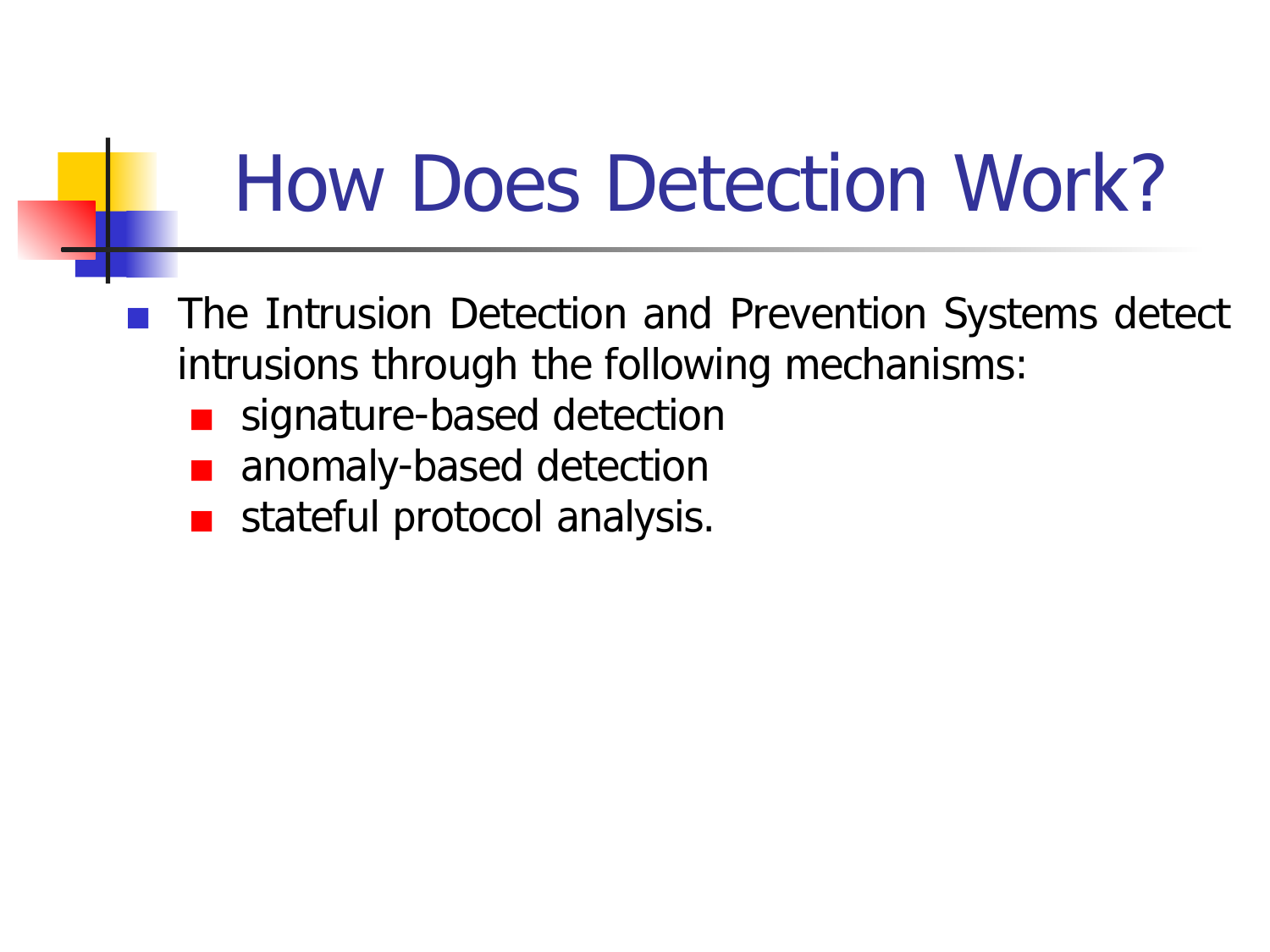

# How Does Detection Work?
The Intrusion Detection and Prevention Systems detect intrusions through the following mechanisms:
signature-based detection
anomaly-based detection
stateful protocol analysis.